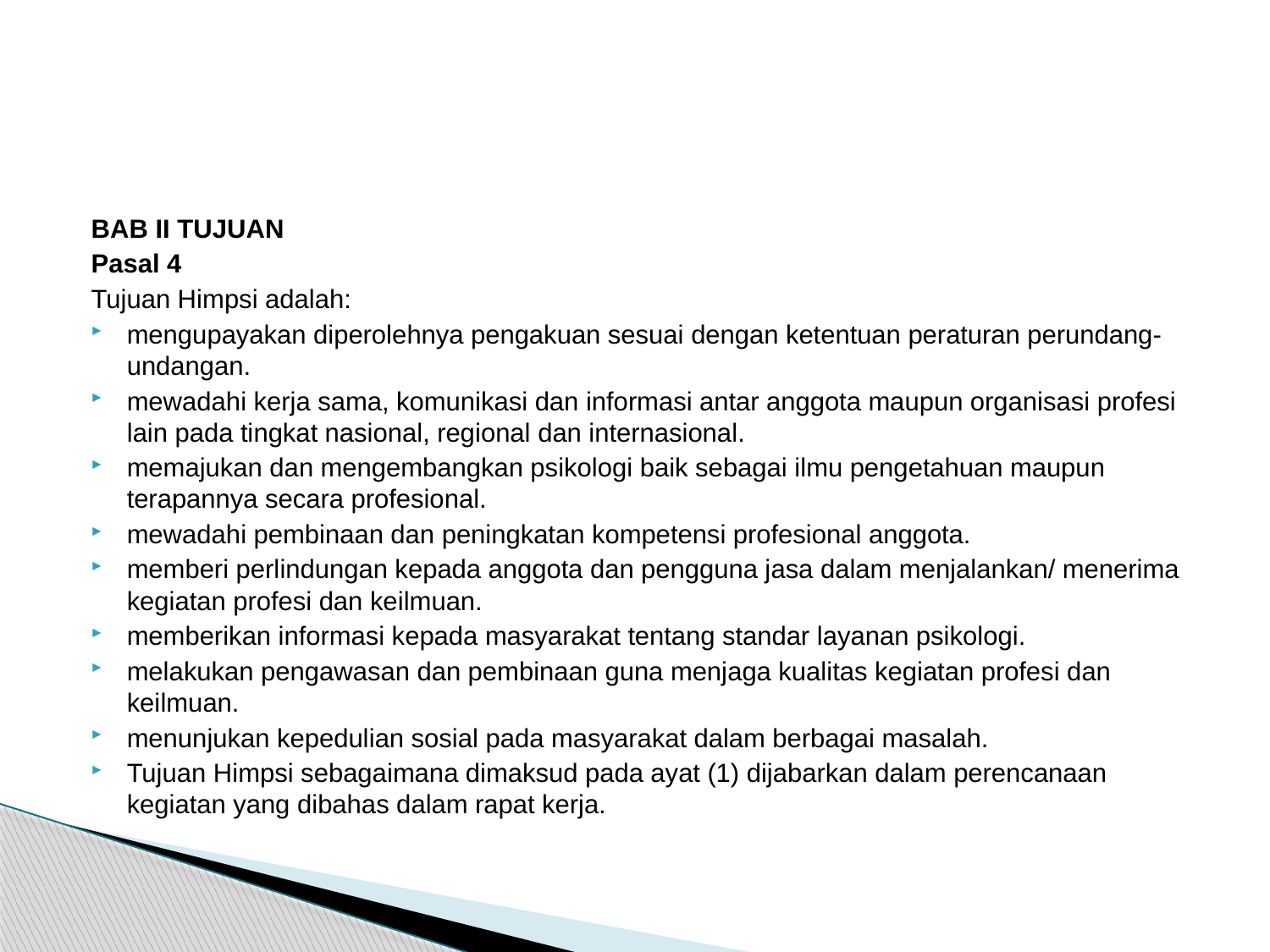

#
BAB II TUJUAN
Pasal 4
Tujuan Himpsi adalah:
mengupayakan diperolehnya pengakuan sesuai dengan ketentuan peraturan perundang-undangan.
mewadahi kerja sama, komunikasi dan informasi antar anggota maupun organisasi profesi lain pada tingkat nasional, regional dan internasional.
memajukan dan mengembangkan psikologi baik sebagai ilmu pengetahuan maupun terapannya secara profesional.
mewadahi pembinaan dan peningkatan kompetensi profesional anggota.
memberi perlindungan kepada anggota dan pengguna jasa dalam menjalankan/ menerima kegiatan profesi dan keilmuan.
memberikan informasi kepada masyarakat tentang standar layanan psikologi.
melakukan pengawasan dan pembinaan guna menjaga kualitas kegiatan profesi dan keilmuan.
menunjukan kepedulian sosial pada masyarakat dalam berbagai masalah.
Tujuan Himpsi sebagaimana dimaksud pada ayat (1) dijabarkan dalam perencanaan kegiatan yang dibahas dalam rapat kerja.